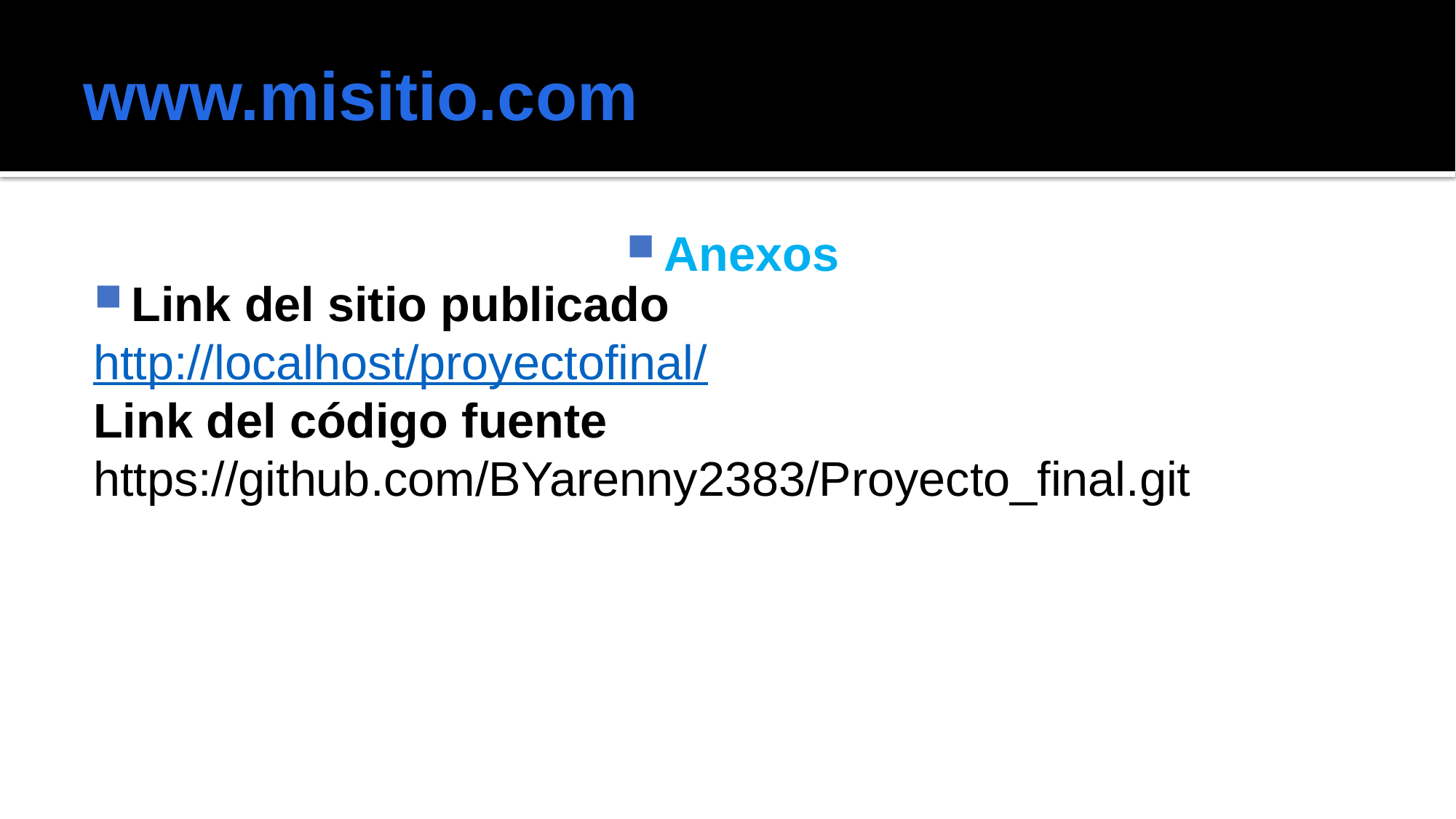

# www.misitio.com
Anexos
Link del sitio publicado
http://localhost/proyectofinal/
Link del código fuente
https://github.com/BYarenny2383/Proyecto_final.git